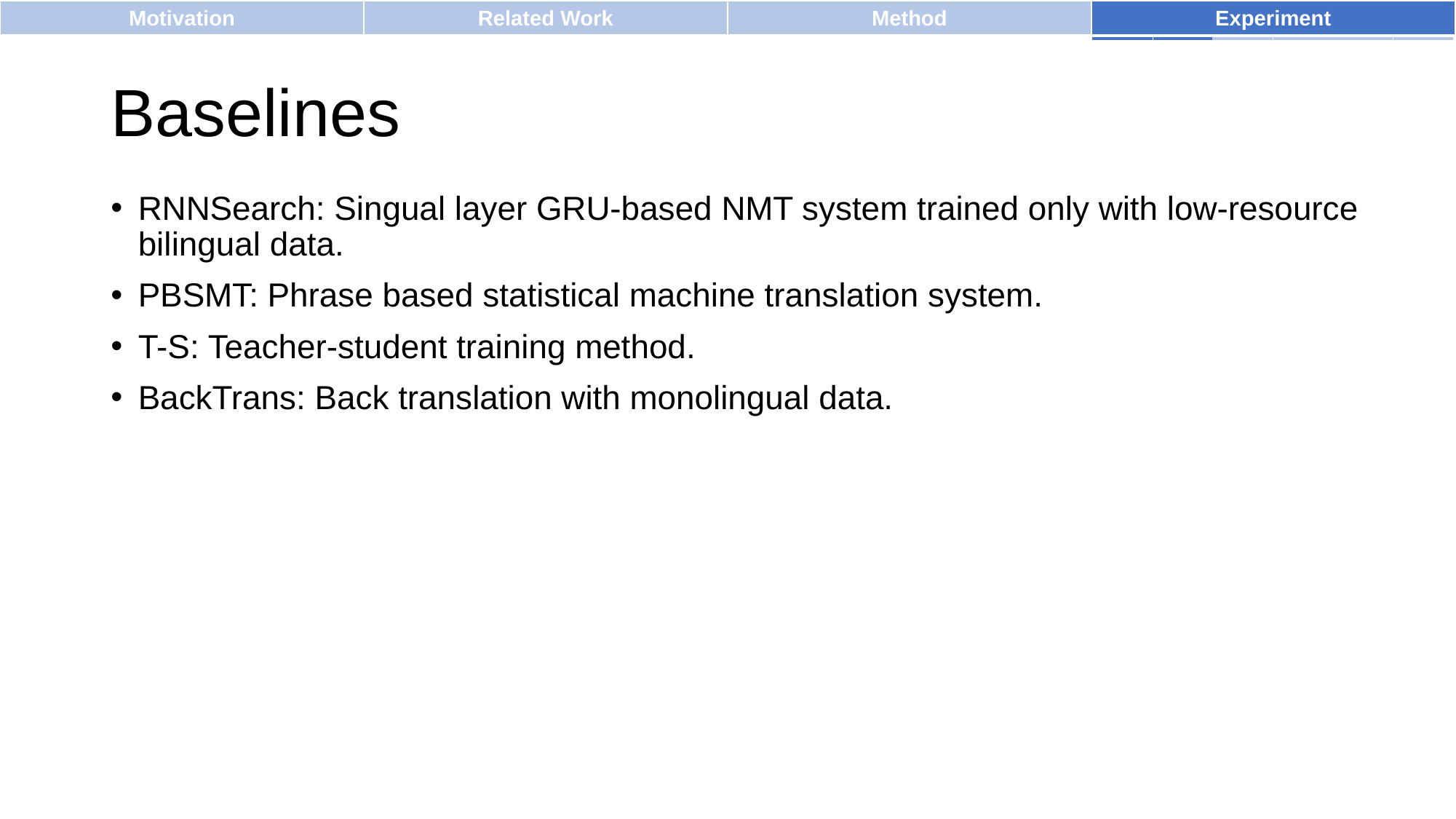

| Motivation | Related Work | Method | Experiment |
| --- | --- | --- | --- |
Baselines
RNNSearch: Singual layer GRU-based NMT system trained only with low-resource bilingual data.
PBSMT: Phrase based statistical machine translation system.
T-S: Teacher-student training method.
BackTrans: Back translation with monolingual data.